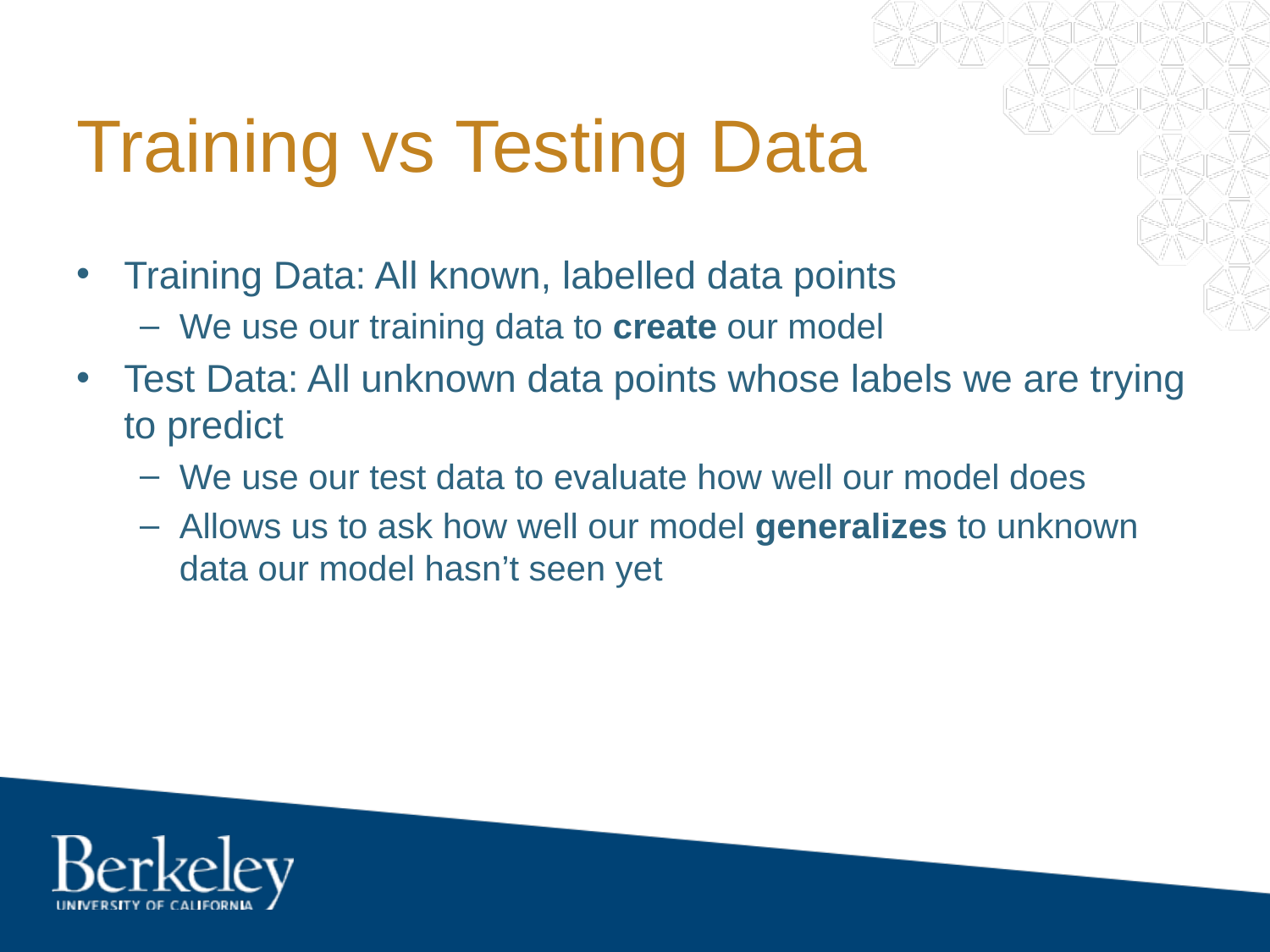

# Training vs Testing Data
Training Data: All known, labelled data points
We use our training data to create our model
Test Data: All unknown data points whose labels we are trying to predict
We use our test data to evaluate how well our model does
Allows us to ask how well our model generalizes to unknown data our model hasn’t seen yet